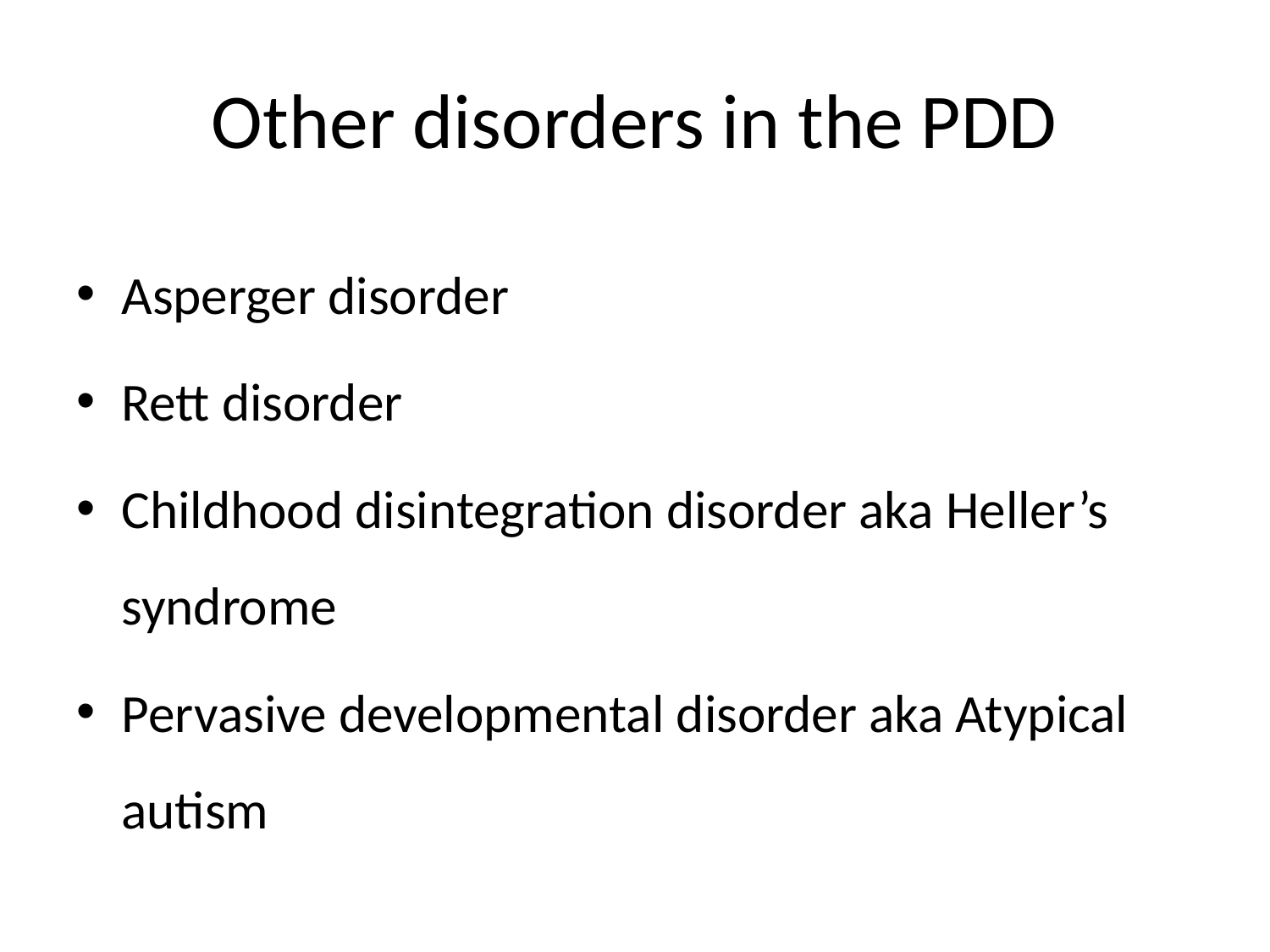

# Other disorders in the PDD
Asperger disorder
Rett disorder
Childhood disintegration disorder aka Heller’s syndrome
Pervasive developmental disorder aka Atypical autism